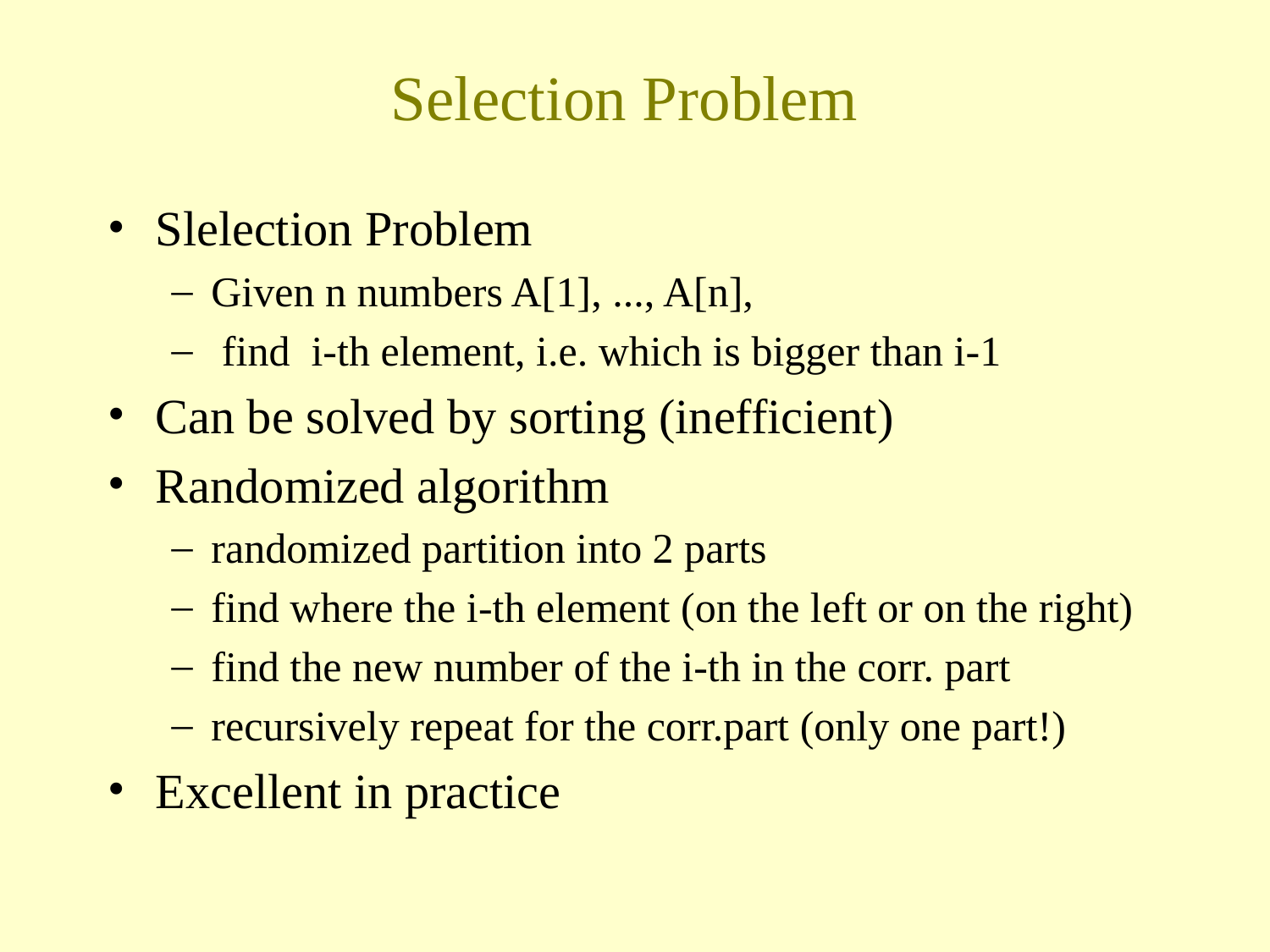

# Selection Problem
Slelection Problem
Given n numbers A[1], ..., A[n],
 find  i-th element, i.e. which is bigger than i-1
Can be solved by sorting (inefficient)
Randomized algorithm
randomized partition into 2 parts
find where the i-th element (on the left or on the right)
find the new number of the i-th in the corr. part
recursively repeat for the corr.part (only one part!)
Excellent in practice